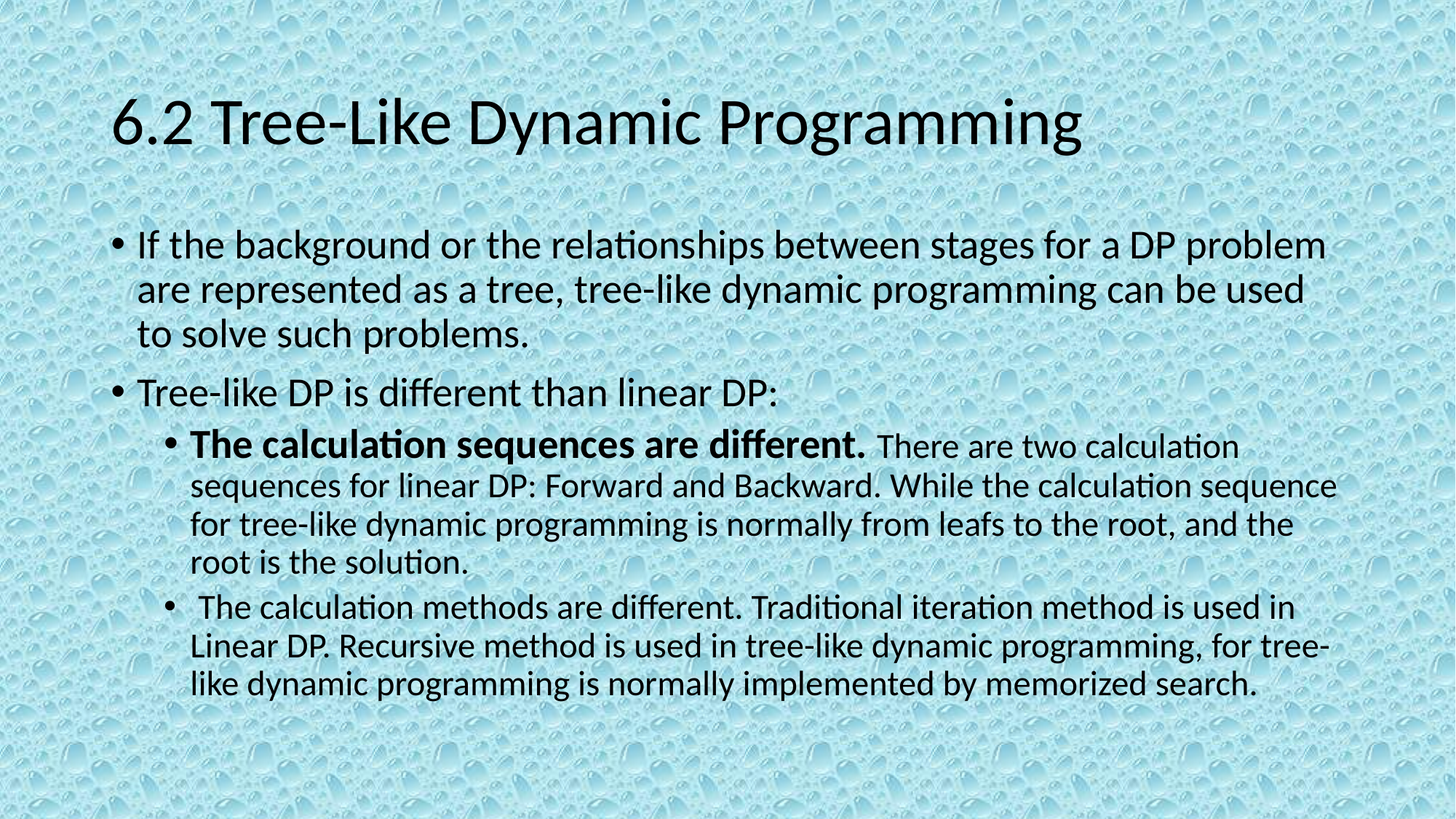

# 6.2 Tree-Like Dynamic Programming
If the background or the relationships between stages for a DP problem are represented as a tree, tree-like dynamic programming can be used to solve such problems.
Tree-like DP is different than linear DP:
The calculation sequences are different. There are two calculation sequences for linear DP: Forward and Backward. While the calculation sequence for tree-like dynamic programming is normally from leafs to the root, and the root is the solution.
 The calculation methods are different. Traditional iteration method is used in Linear DP. Recursive method is used in tree-like dynamic programming, for tree-like dynamic programming is normally implemented by memorized search.